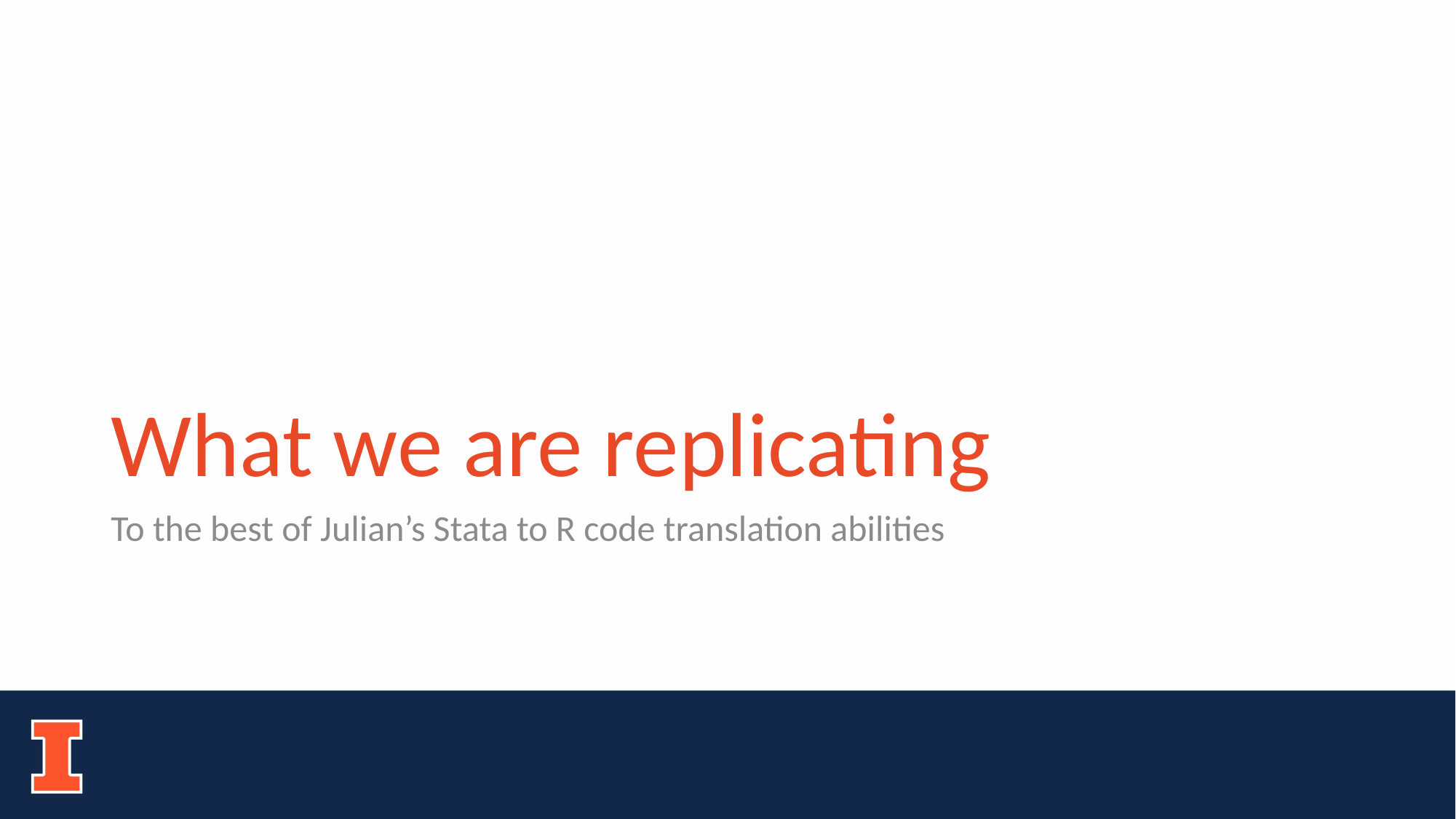

# What we are replicating
To the best of Julian’s Stata to R code translation abilities